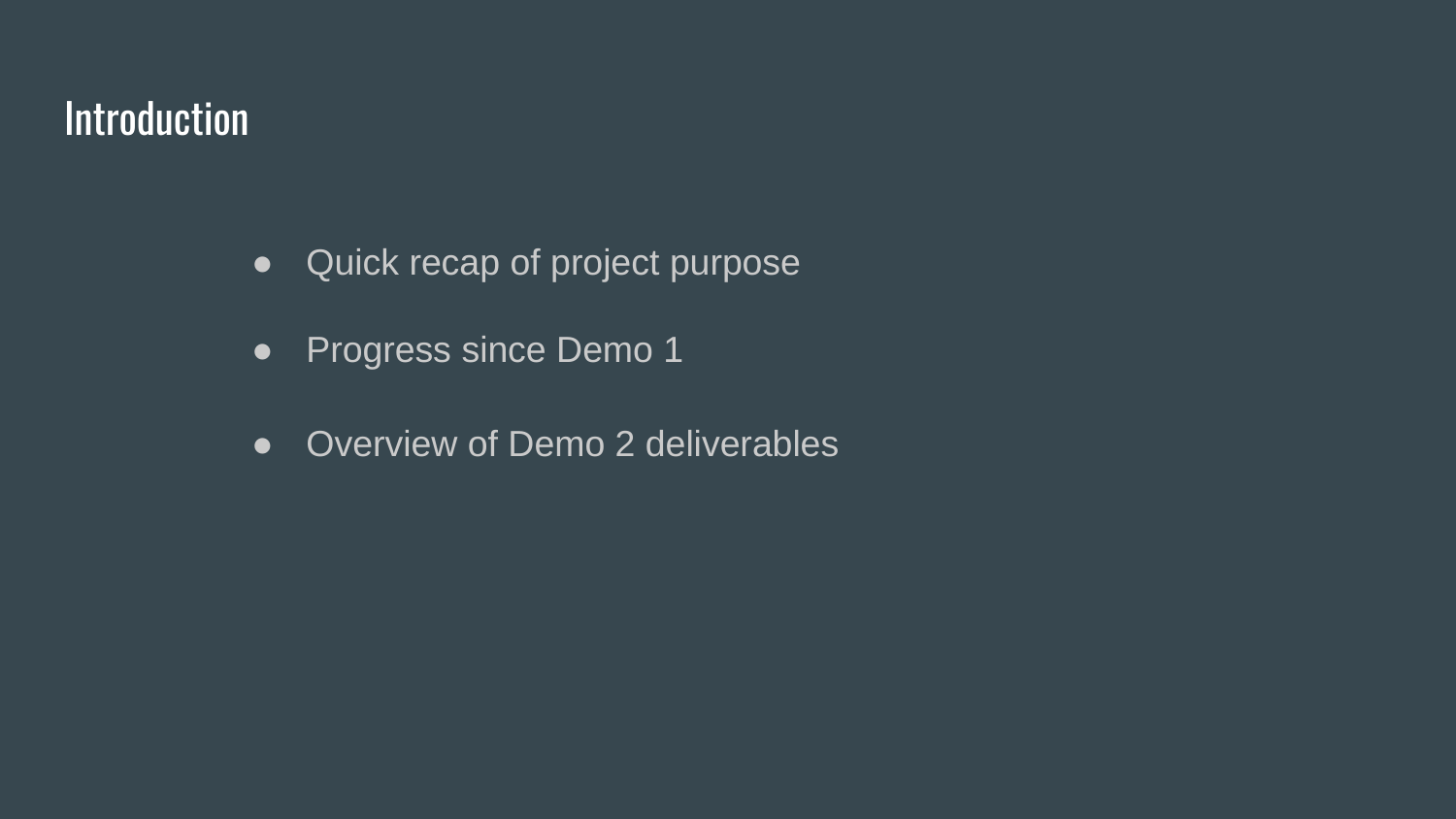

# Introduction
Quick recap of project purpose
Progress since Demo 1
Overview of Demo 2 deliverables